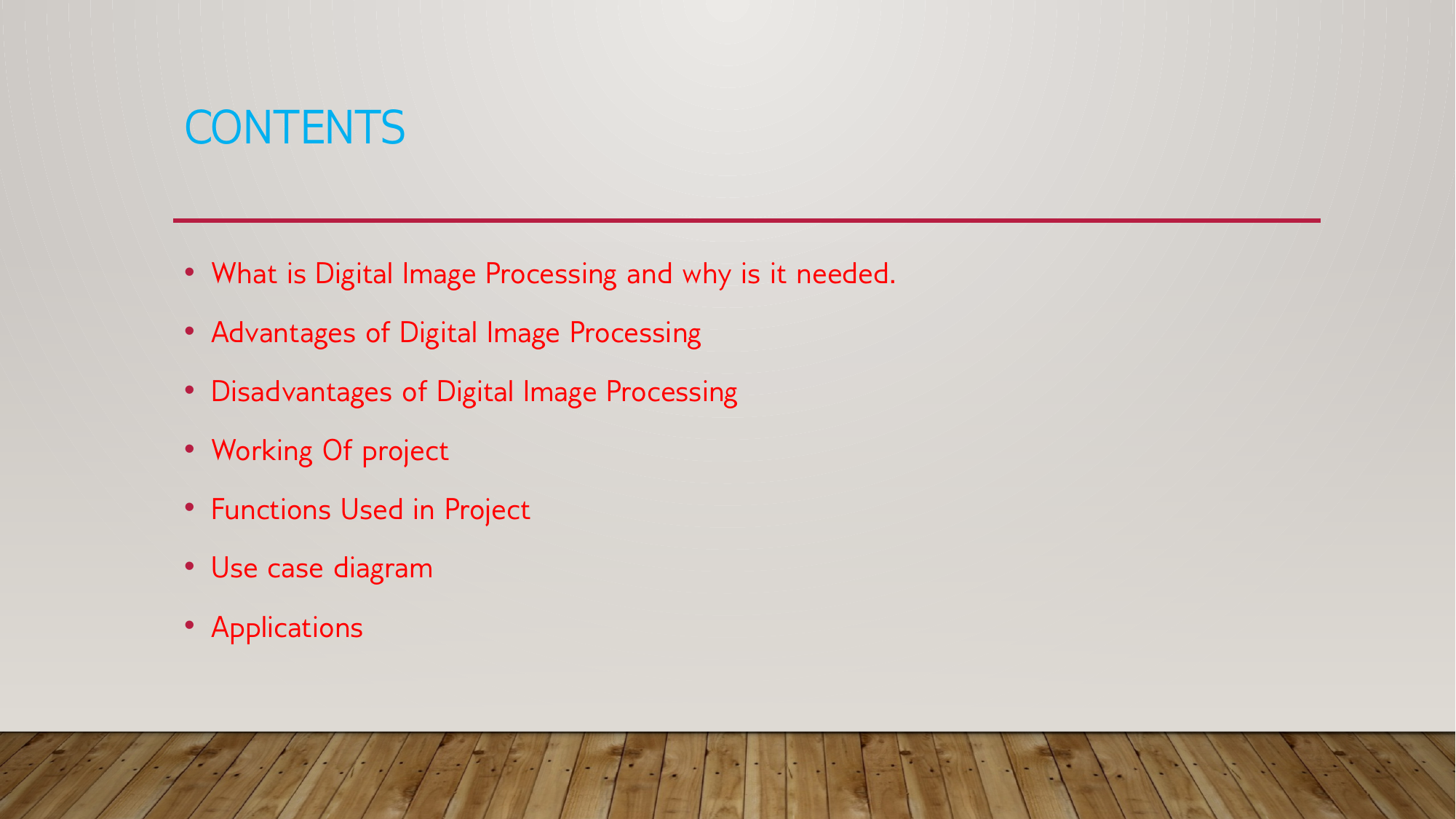

# Contents
What is Digital Image Processing and why is it needed.
Advantages of Digital Image Processing
Disadvantages of Digital Image Processing
Working Of project
Functions Used in Project
Use case diagram
Applications